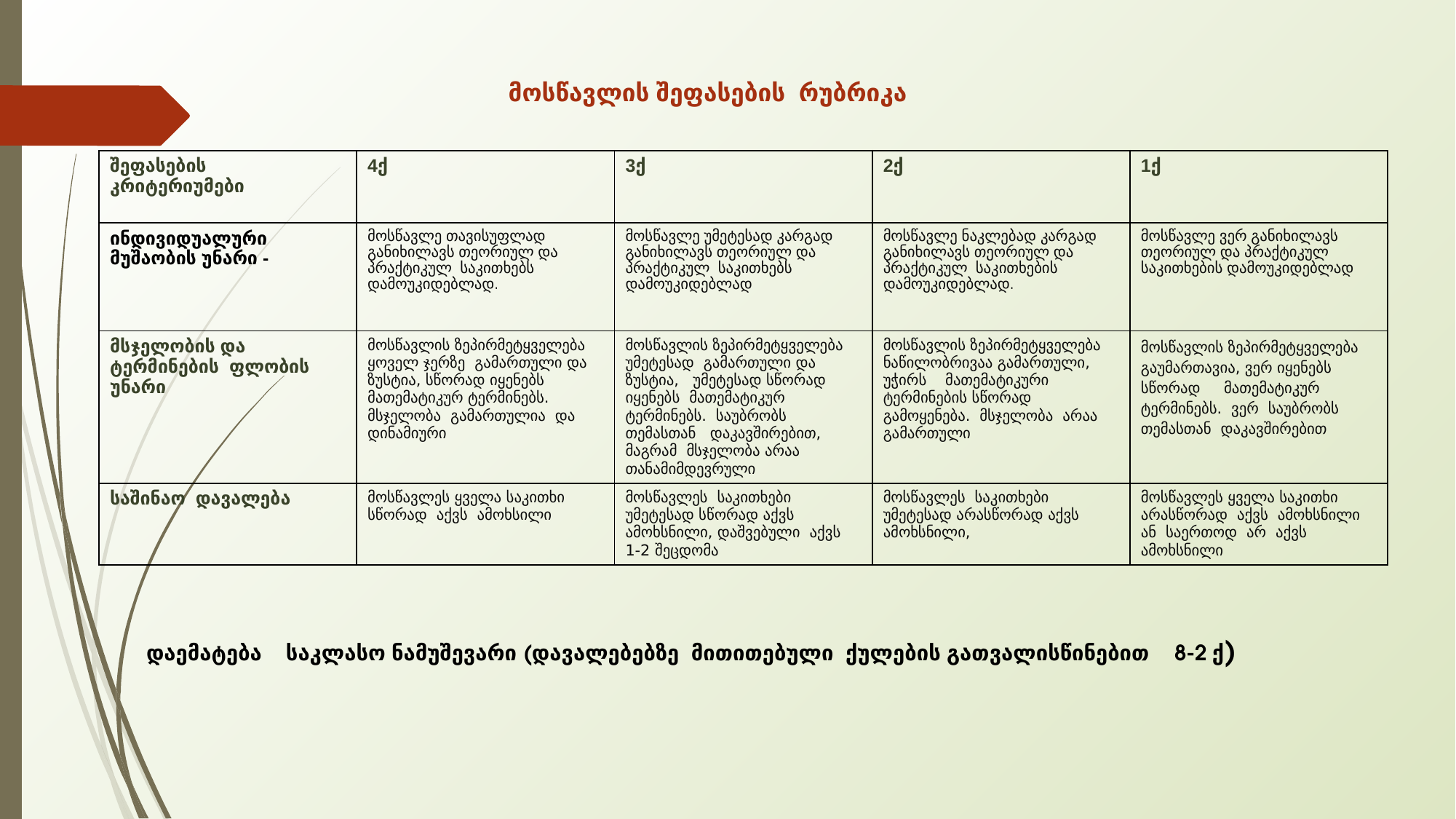

# მოსწავლის შეფასების  რუბრიკა
| შეფასების კრიტერიუმები | 4ქ | 3ქ | 2ქ | 1ქ |
| --- | --- | --- | --- | --- |
| ინდივიდუალური მუშაობის უნარი - | მოსწავლე თავისუფლად განიხილავს თეორიულ და პრაქტიკულ საკითხებს დამოუკიდებლად. | მოსწავლე უმეტესად კარგად განიხილავს თეორიულ და პრაქტიკულ საკითხებს დამოუკიდებლად | მოსწავლე ნაკლებად კარგად განიხილავს თეორიულ და პრაქტიკულ საკითხების დამოუკიდებლად. | მოსწავლე ვერ განიხილავს თეორიულ და პრაქტიკულ საკითხების დამოუკიდებლად |
| მსჯელობის და ტერმინების ფლობის უნარი | მოსწავლის ზეპირმეტყველება ყოველ ჯერზე გამართული და ზუსტია, სწორად იყენებს მათემატიკურ ტერმინებს. მსჯელობა გამართულია და დინამიური | მოსწავლის ზეპირმეტყველება უმეტესად გამართული და ზუსტია, უმეტესად სწორად იყენებს მათემატიკურ ტერმინებს. საუბრობს თემასთან დაკავშირებით, მაგრამ მსჯელობა არაა თანამიმდევრული | მოსწავლის ზეპირმეტყველება ნაწილობრივაა გამართული, უჭირს მათემატიკური ტერმინების სწორად გამოყენება. მსჯელობა არაა გამართული | მოსწავლის ზეპირმეტყველება გაუმართავია, ვერ იყენებს სწორად მათემატიკურ ტერმინებს. ვერ საუბრობს თემასთან დაკავშირებით |
| საშინაო დავალება | მოსწავლეს ყველა საკითხი სწორად აქვს ამოხსილი | მოსწავლეს საკითხები უმეტესად სწორად აქვს ამოხსნილი, დაშვებული აქვს 1-2 შეცდომა | მოსწავლეს საკითხები უმეტესად არასწორად აქვს ამოხსნილი, | მოსწავლეს ყველა საკითხი არასწორად აქვს ამოხსნილი ან საერთოდ არ აქვს ამოხსნილი |
დაემატება    საკლასო ნამუშევარი (დავალებებზე  მითითებული  ქულების გათვალისწინებით    8-2 ქ)